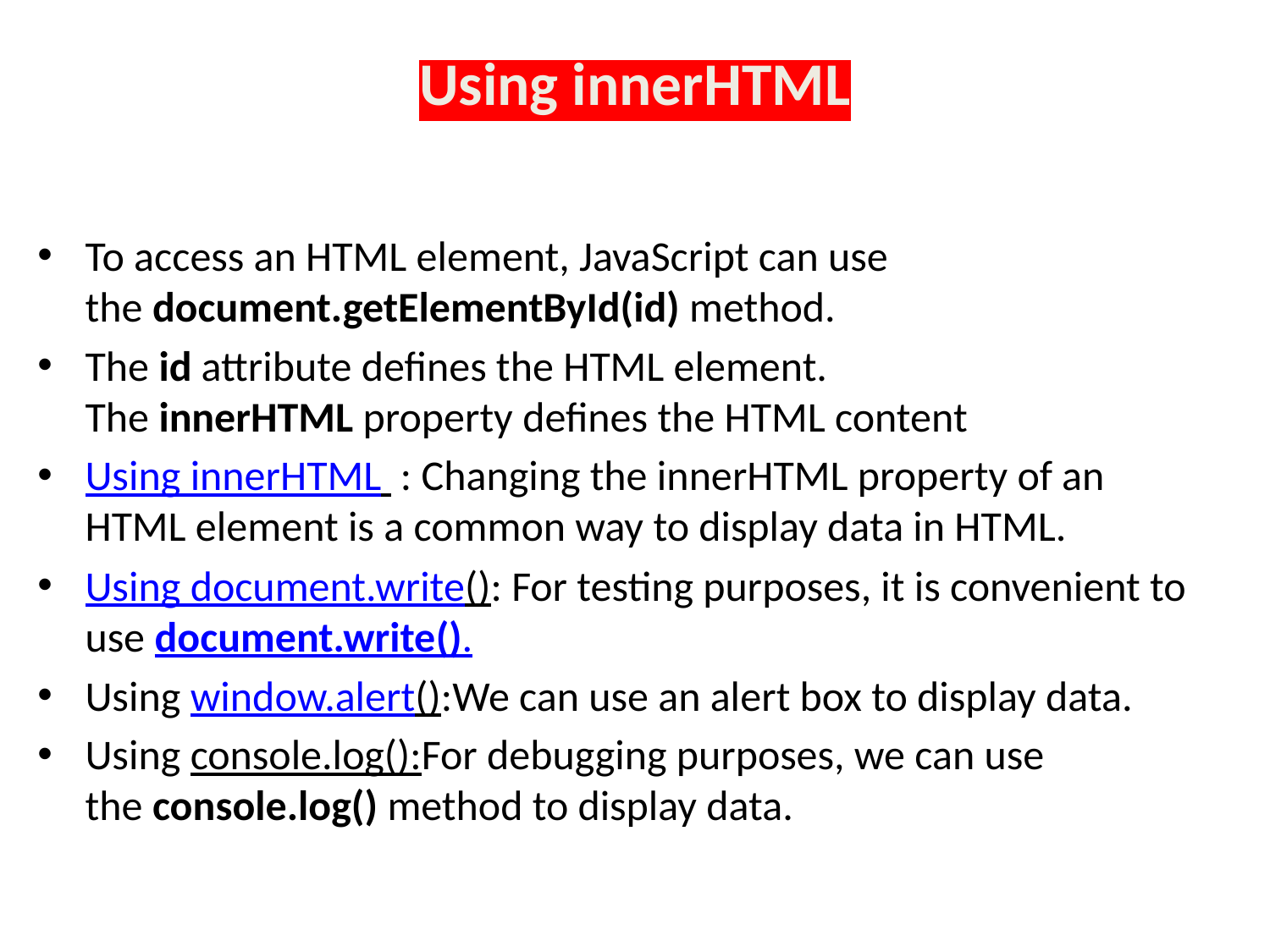

# Using innerHTML
To access an HTML element, JavaScript can use the document.getElementById(id) method.
The id attribute defines the HTML element. The innerHTML property defines the HTML content
Using innerHTML  : Changing the innerHTML property of an HTML element is a common way to display data in HTML.
Using document.write(): For testing purposes, it is convenient to use document.write().
Using window.alert():We can use an alert box to display data.
Using console.log():For debugging purposes, we can use the console.log() method to display data.